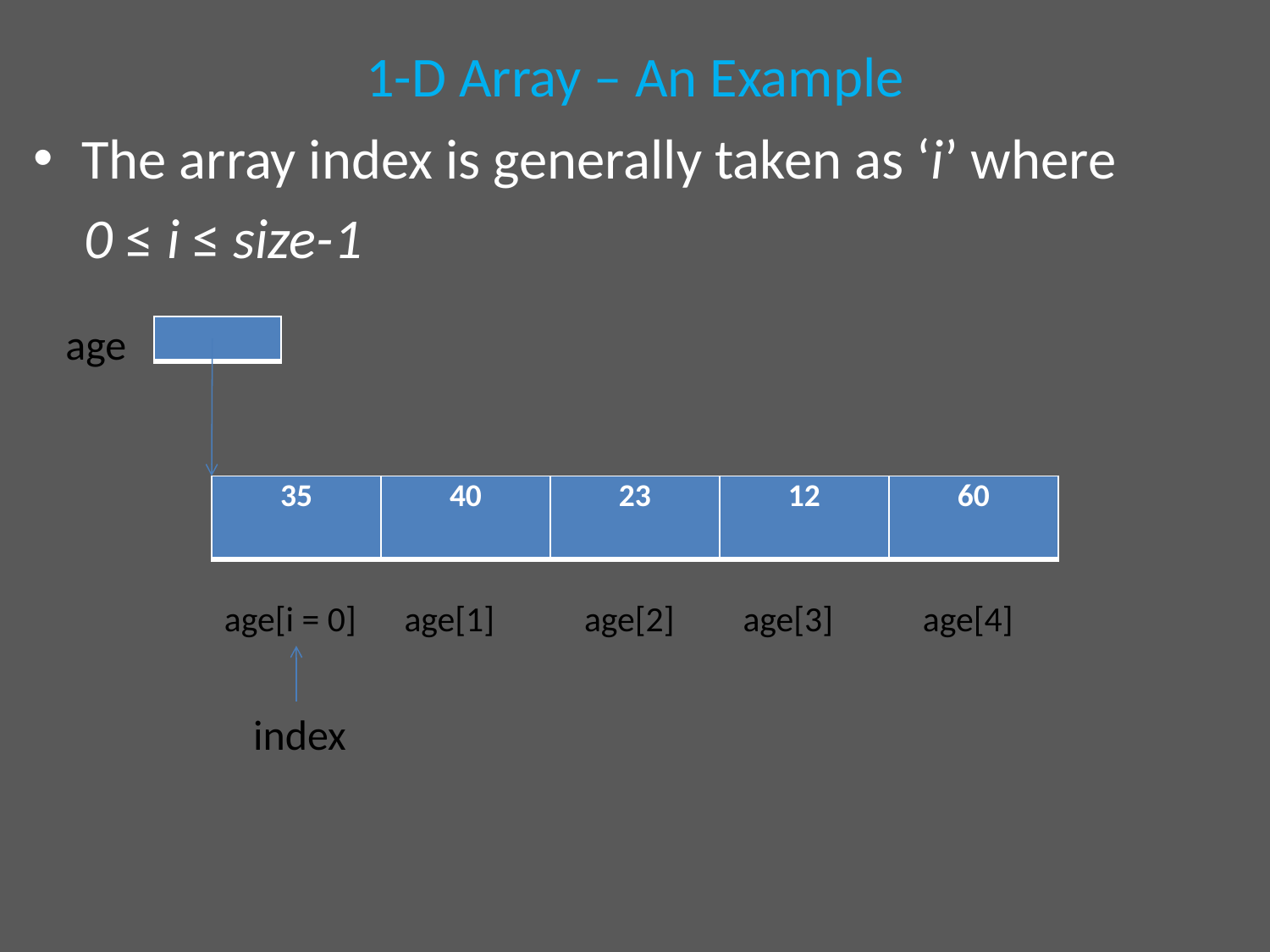

# 1-D Array – An Example
The array index is generally taken as ‘i’ where
    0 ≤ i ≤ size-1

age
|  |
| --- |
| 35 | 40 | 23 | 12 | 60 |
| --- | --- | --- | --- | --- |
age[i = 0]
age[1]
age[2]
age[3]
age[4]
index